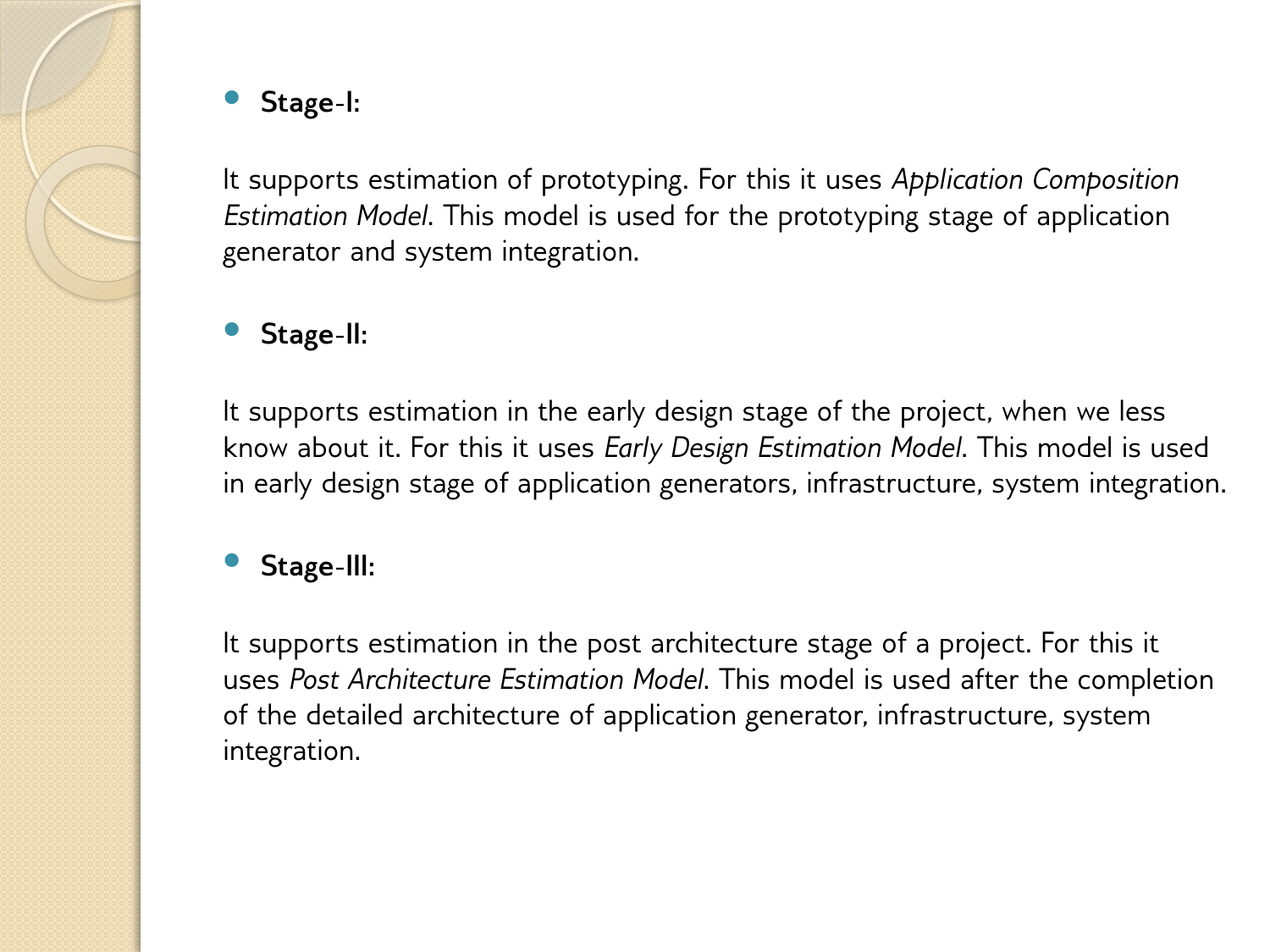

Stage-I:
It supports estimation of prototyping. For this it uses Application Composition Estimation Model. This model is used for the prototyping stage of application generator and system integration.

Stage-II:
It supports estimation in the early design stage of the project, when we less know about it. For this it uses Early Design Estimation Model. This model is used in early design stage of application generators, infrastructure, system integration.

Stage-III:
It supports estimation in the post architecture stage of a project. For this it uses Post Architecture Estimation Model. This model is used after the completion of the detailed architecture of application generator, infrastructure, system integration.